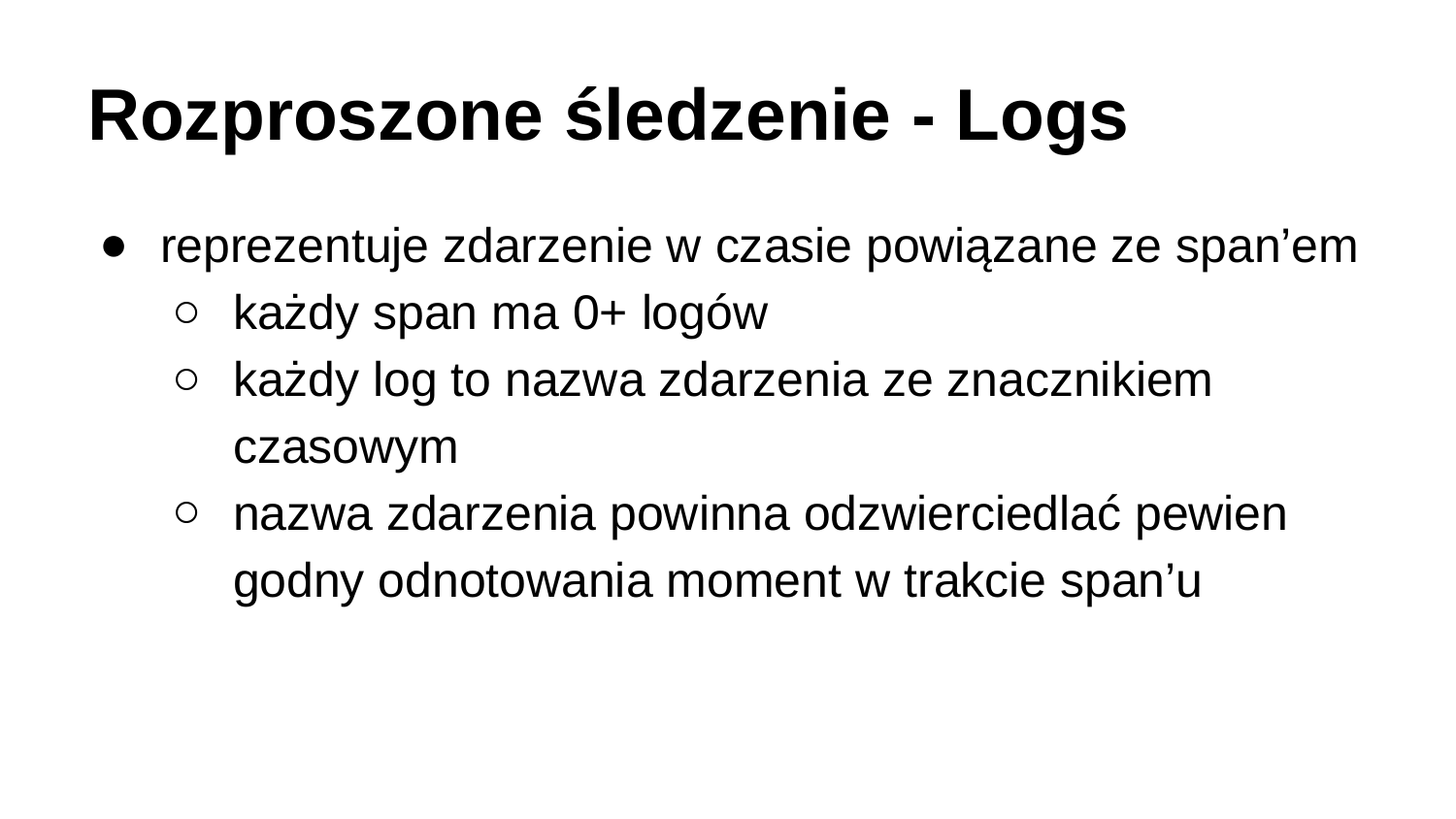

# Rozproszone śledzenie - Logs
reprezentuje zdarzenie w czasie powiązane ze span’em
każdy span ma 0+ logów
każdy log to nazwa zdarzenia ze znacznikiem czasowym
nazwa zdarzenia powinna odzwierciedlać pewien godny odnotowania moment w trakcie span’u